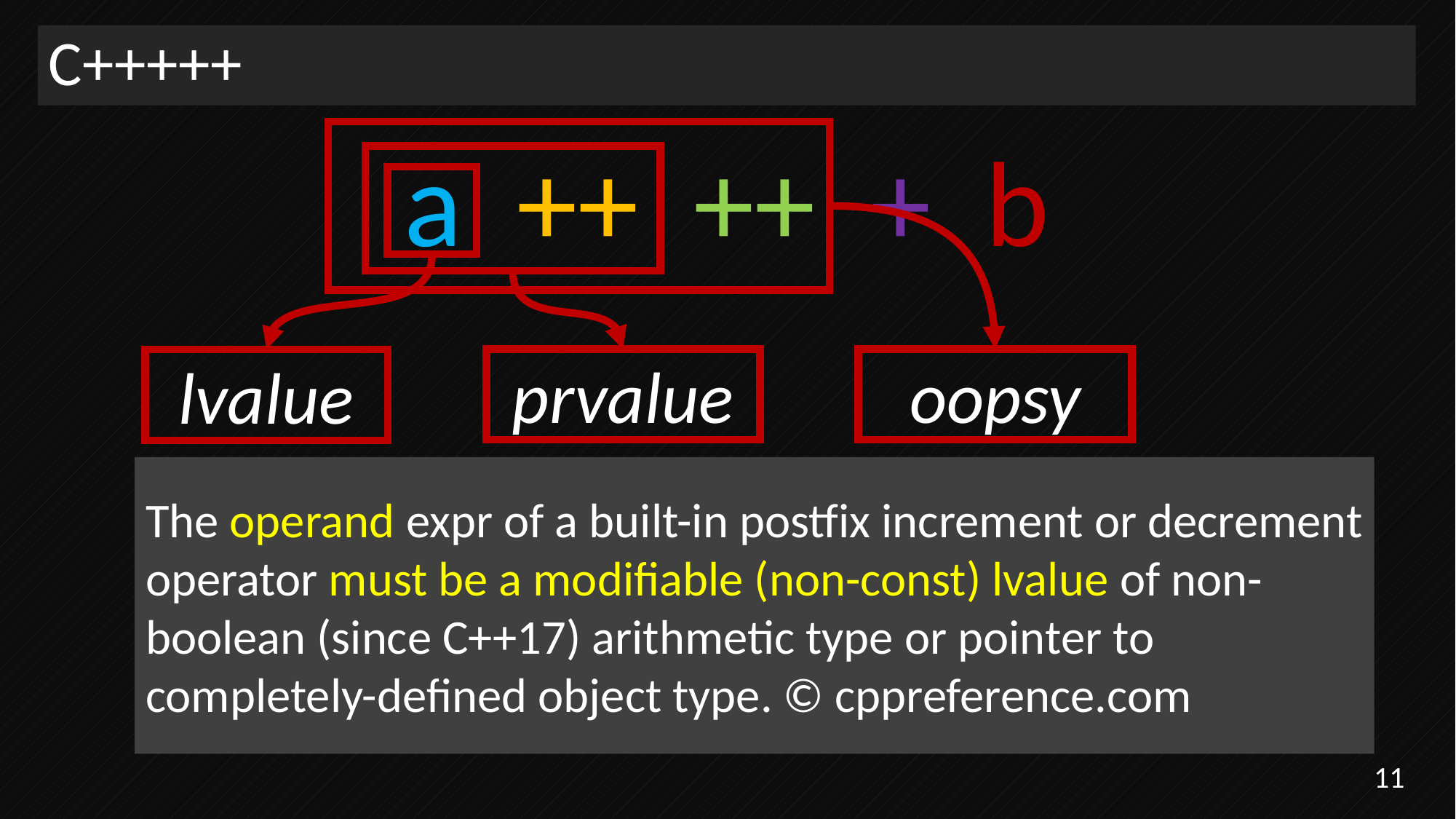

# C+++++

a  ++  ++  +  b

oopsy
lvalue
prvalue
The operand expr of a built-in postfix increment or decrement operator must be a modifiable (non-const) lvalue of non-boolean (since C++17) arithmetic type or pointer to completely-defined object type. © cppreference.com
11